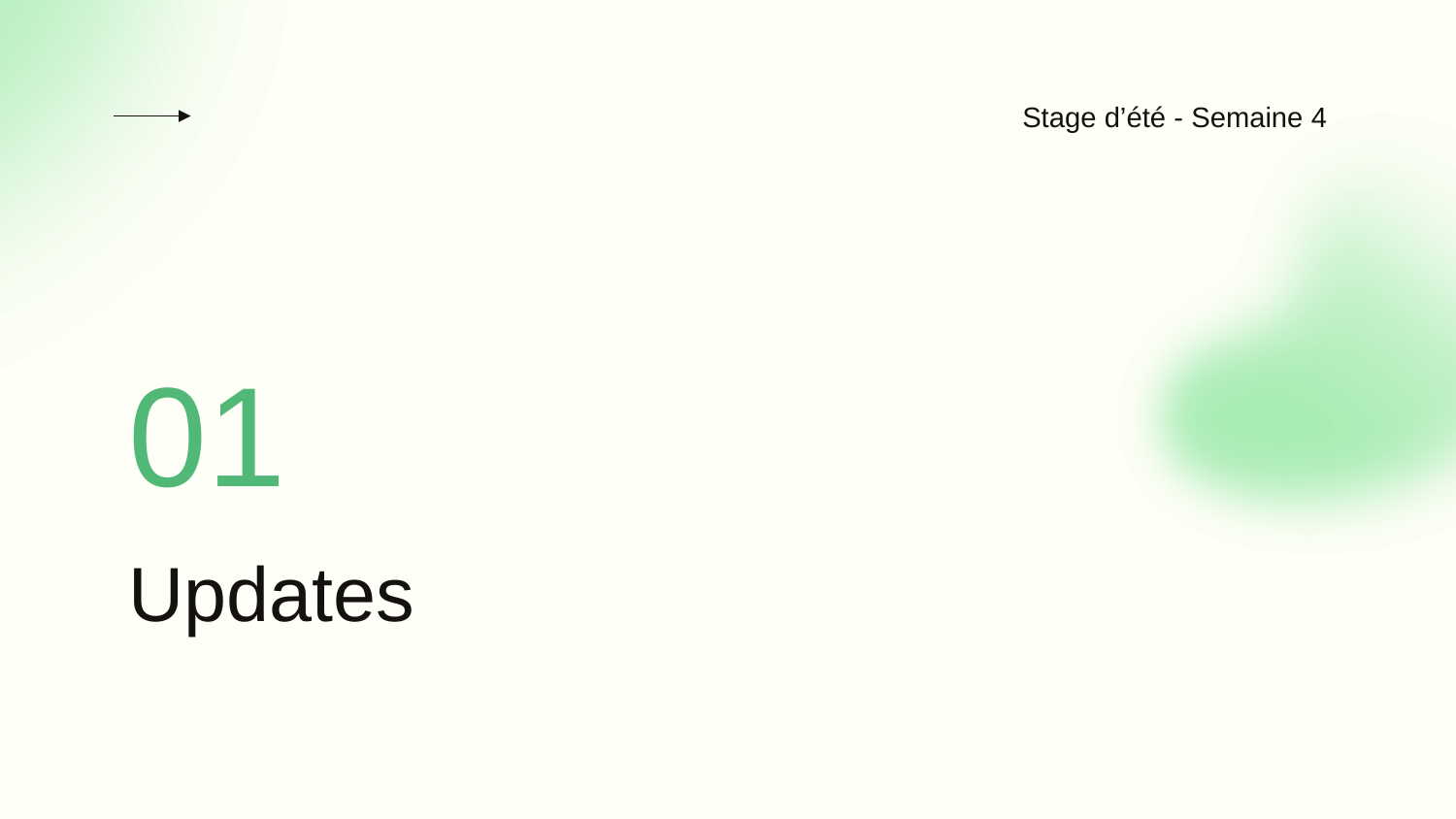

Stage d’été - Semaine 4
01
# Updates